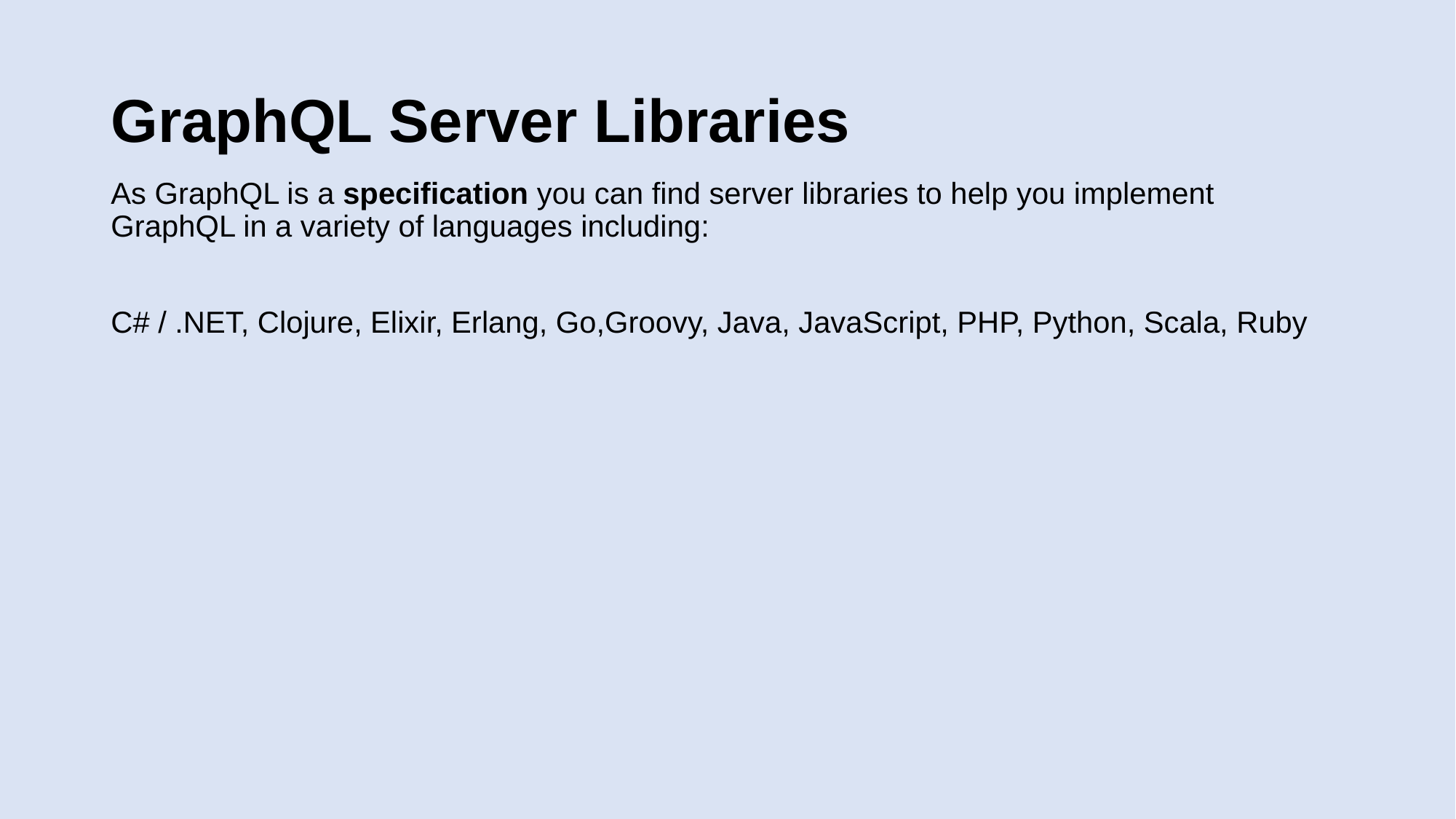

# GraphQL Server Libraries
As GraphQL is a specification you can find server libraries to help you implement GraphQL in a variety of languages including:

C# / .NET, Clojure, Elixir, Erlang, Go,Groovy, Java, JavaScript, PHP, Python, Scala, Ruby